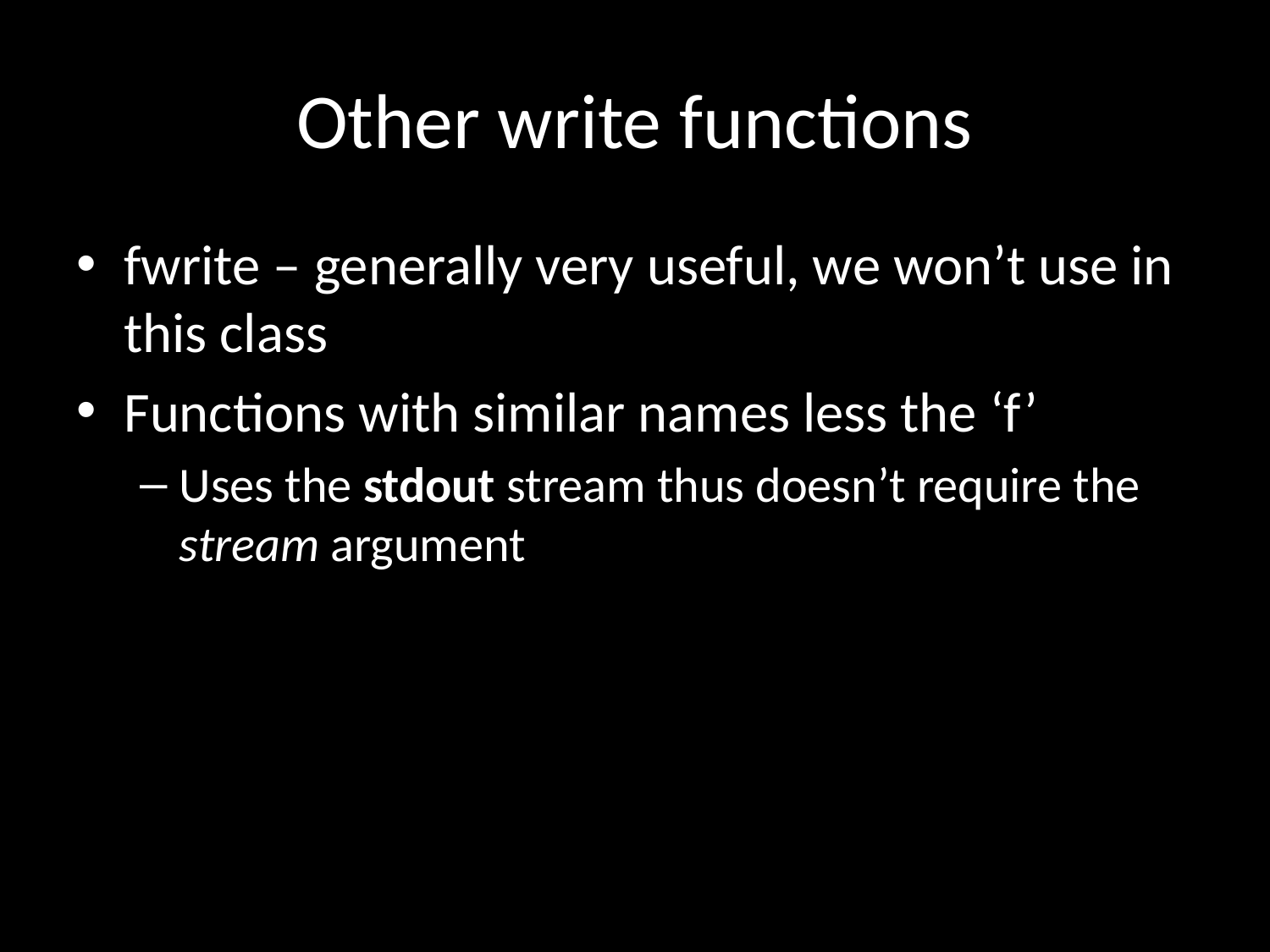

# Other write functions
fwrite – generally very useful, we won’t use in this class
Functions with similar names less the ‘f’
Uses the stdout stream thus doesn’t require the stream argument